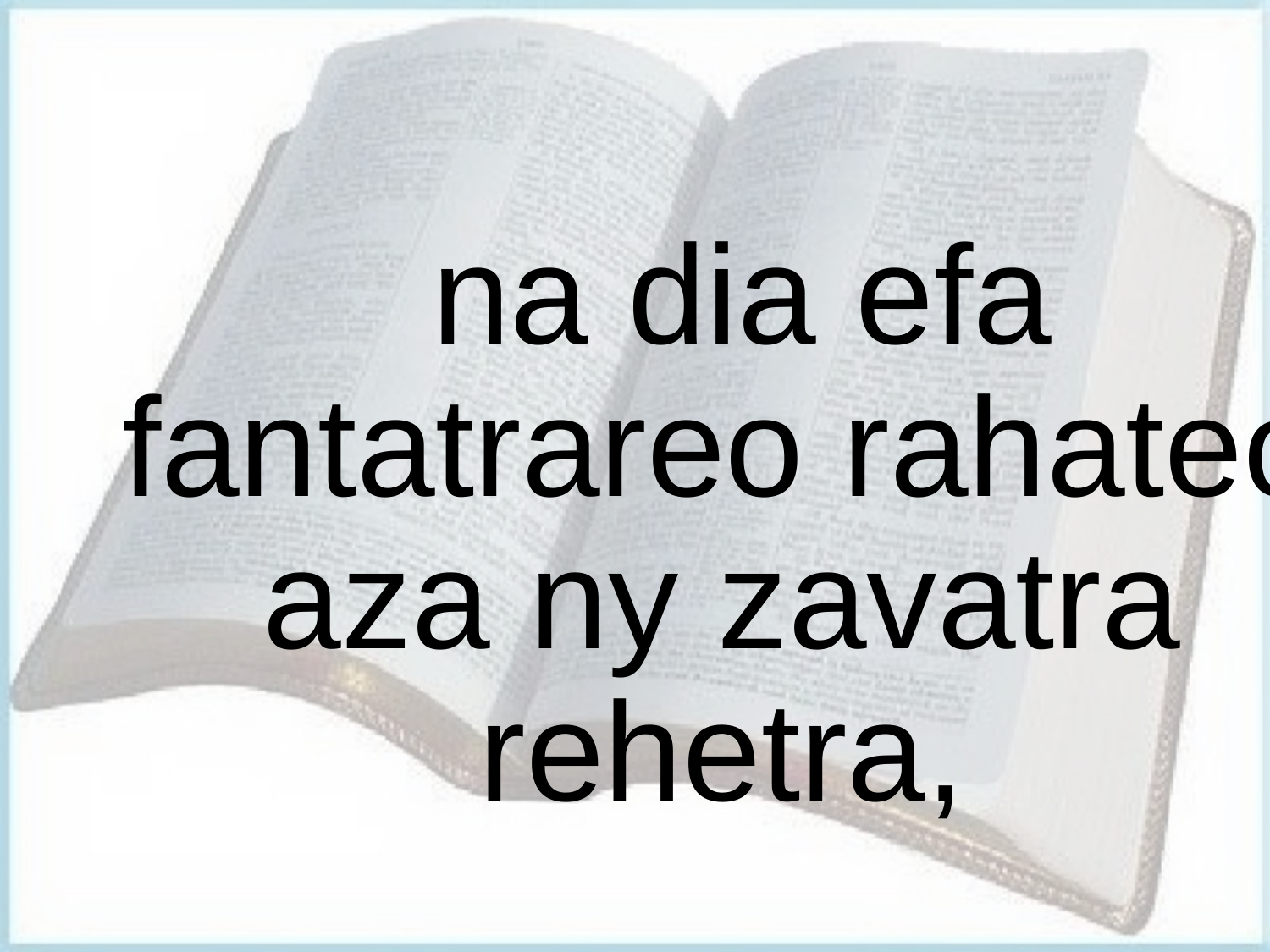

# na dia efa fantatrareo rahateo aza ny zavatra rehetra,